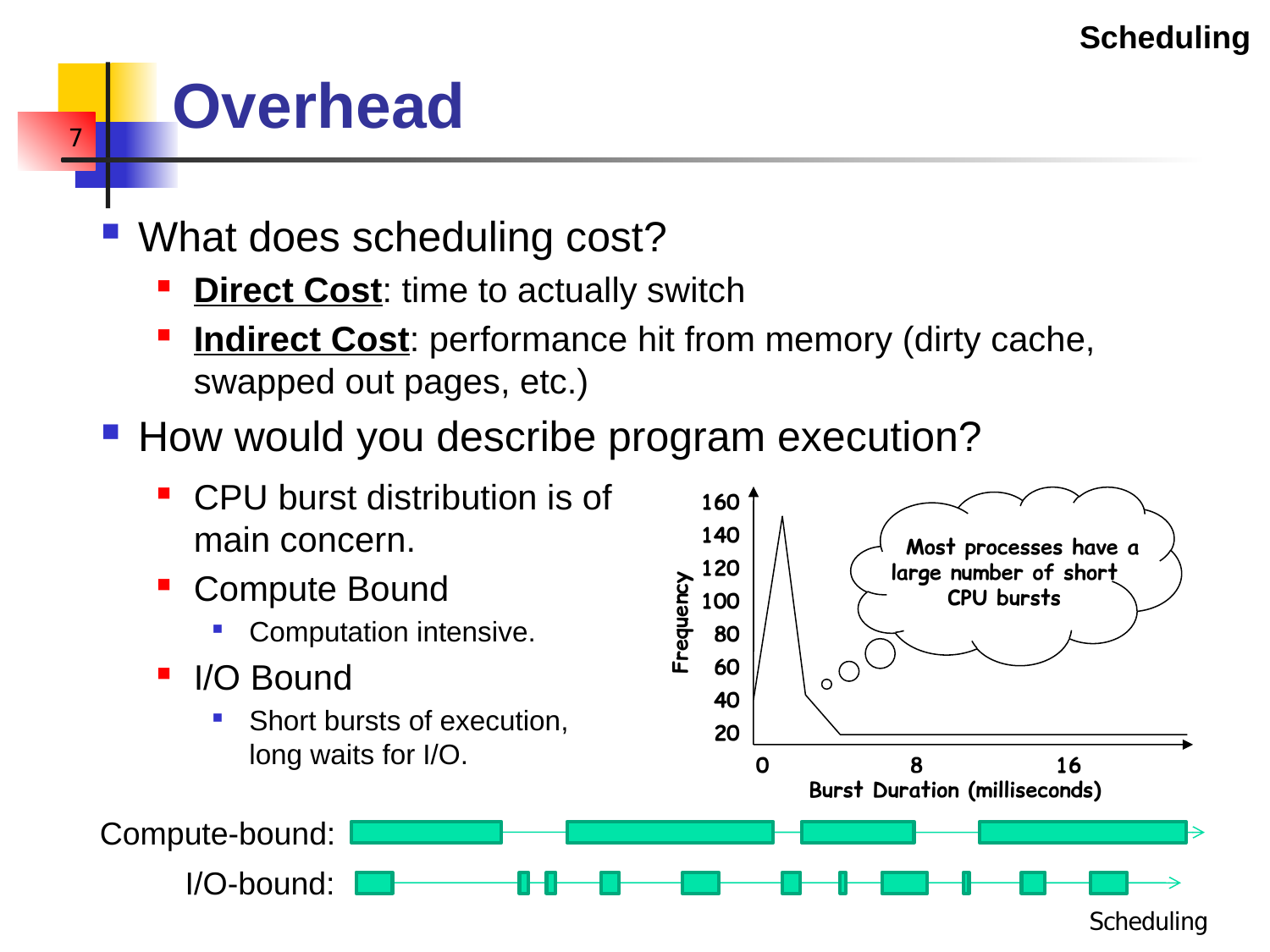

Scheduling
Overhead
What does scheduling cost?
Direct Cost: time to actually switch
Indirect Cost: performance hit from memory (dirty cache, swapped out pages, etc.)
How would you describe program execution?
CPU burst distribution is of main concern.
Compute Bound
Computation intensive.
I/O Bound
Short bursts of execution, long waits for I/O.
160
140
120
100
80
60
40
20

Frequency

0	   8	     16
Burst Duration (milliseconds)
    Most processes have a
large number of short
CPU bursts
Compute-bound:

I/O-bound:

Scheduling